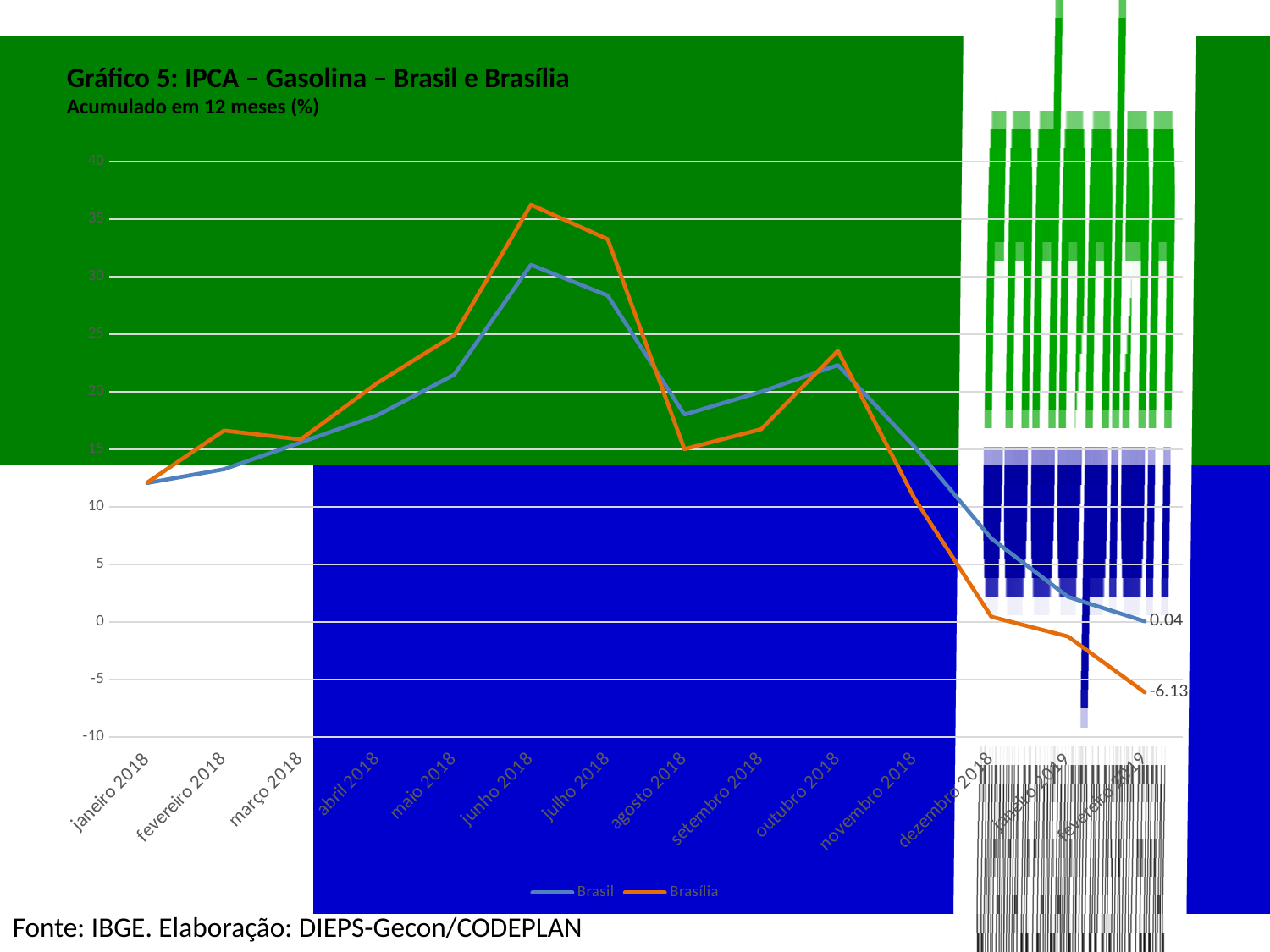

Gráfico 5: IPCA – Gasolina – Brasil e Brasília
Acumulado em 12 meses (%)

### Chart

| Category |  |  |
|---|---|---|
| janeiro 2018 | 12.07 | 12.11 |
| fevereiro 2018 | 13.26 | 16.62 |
| março 2018 | 15.59 | 15.85 |
| abril 2018 | 17.95 | 20.77 |
| maio 2018 | 21.48 | 24.91 |
| junho 2018 | 31.03 | 36.24 |
| julho 2018 | 28.35 | 33.25 |
| agosto 2018 | 18.01 | 15.01 |
| setembro 2018 | 19.99 | 16.74 |
| outubro 2018 | 22.31 | 23.55 |
| novembro 2018 | 15.2 | 10.71 |
| dezembro 2018 | 7.24 | 0.44 |
| janeiro 2019 | 2.17 | -1.28 |
| fevereiro 2019 | 0.04 | -6.13 |
Fonte: IBGE. Elaboração: DIEPS-Gecon/CODEPLAN